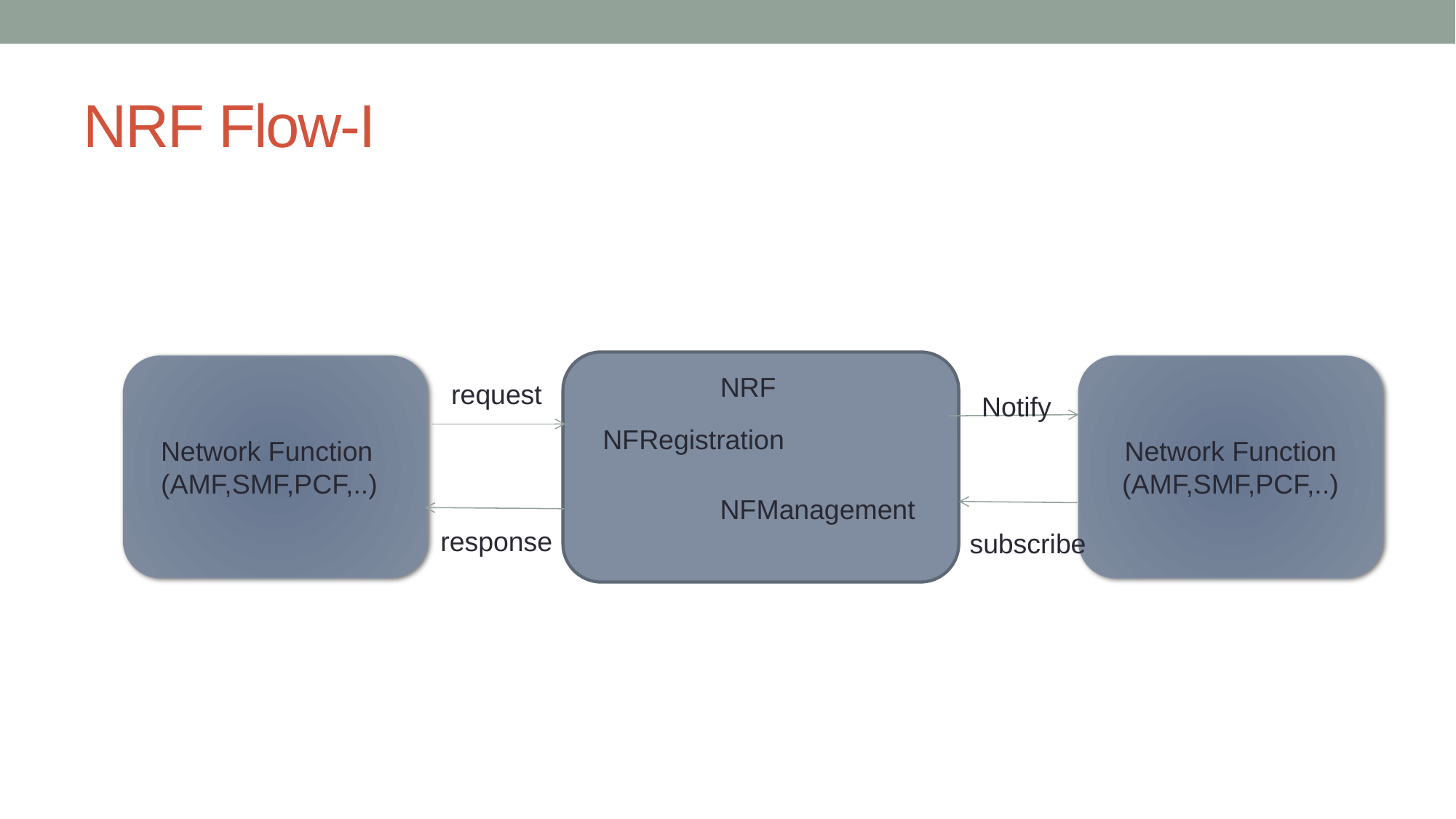

# NRF Flow-I

Network Function
(AMF,SMF,PCF,..)
NRF
request
Notify

NFRegistration
Network Function
(AMF,SMF,PCF,..)
NFManagement
response
subscribe